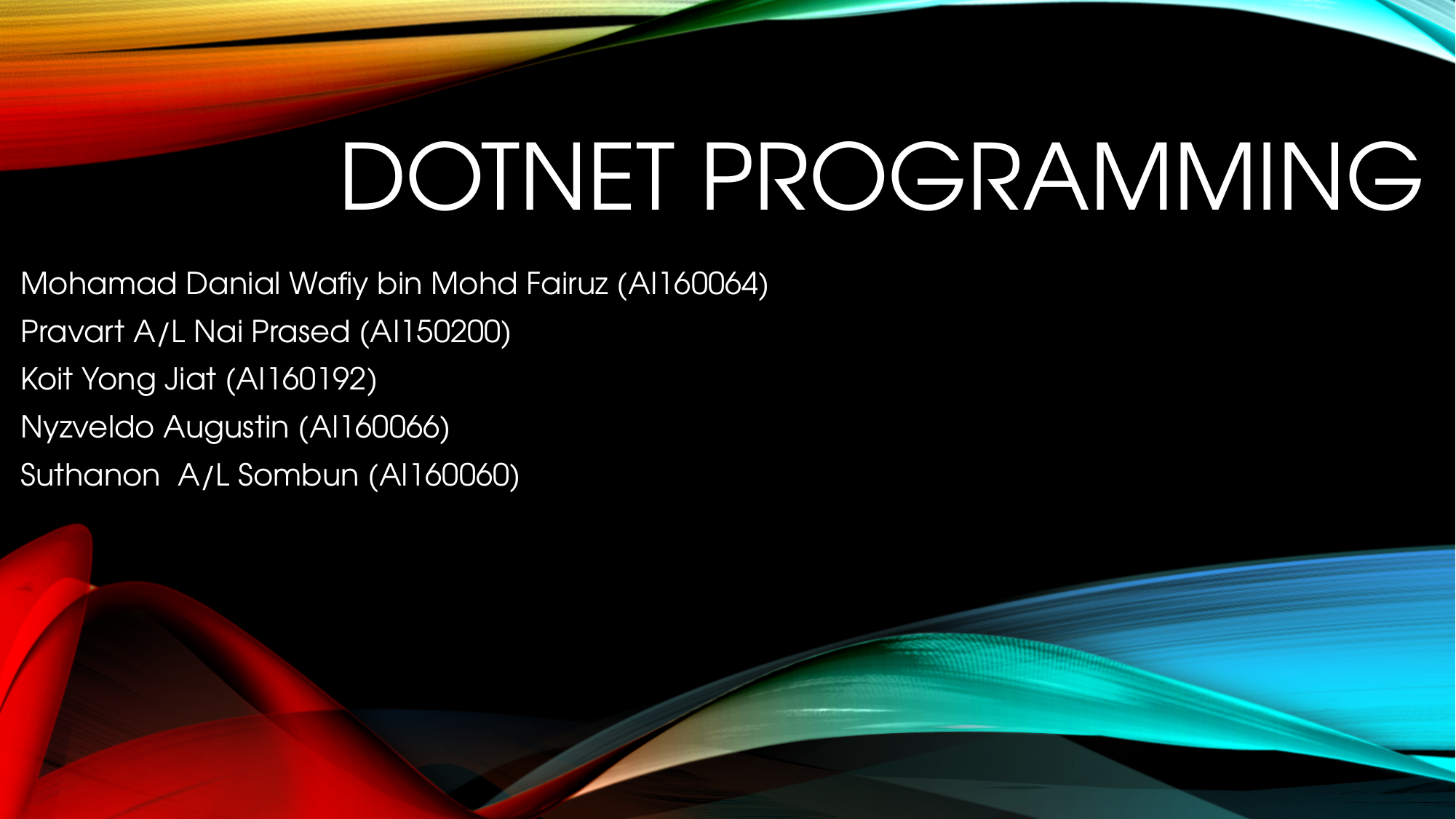

# Dotnet PRogramming
Mohamad Danial Wafiy bin Mohd Fairuz (AI160064)
Pravart A/L Nai Prased (AI150200)
Koit Yong Jiat (AI160192)
Nyzveldo Augustin (AI160066)
Suthanon  A/L Sombun (AI160060)